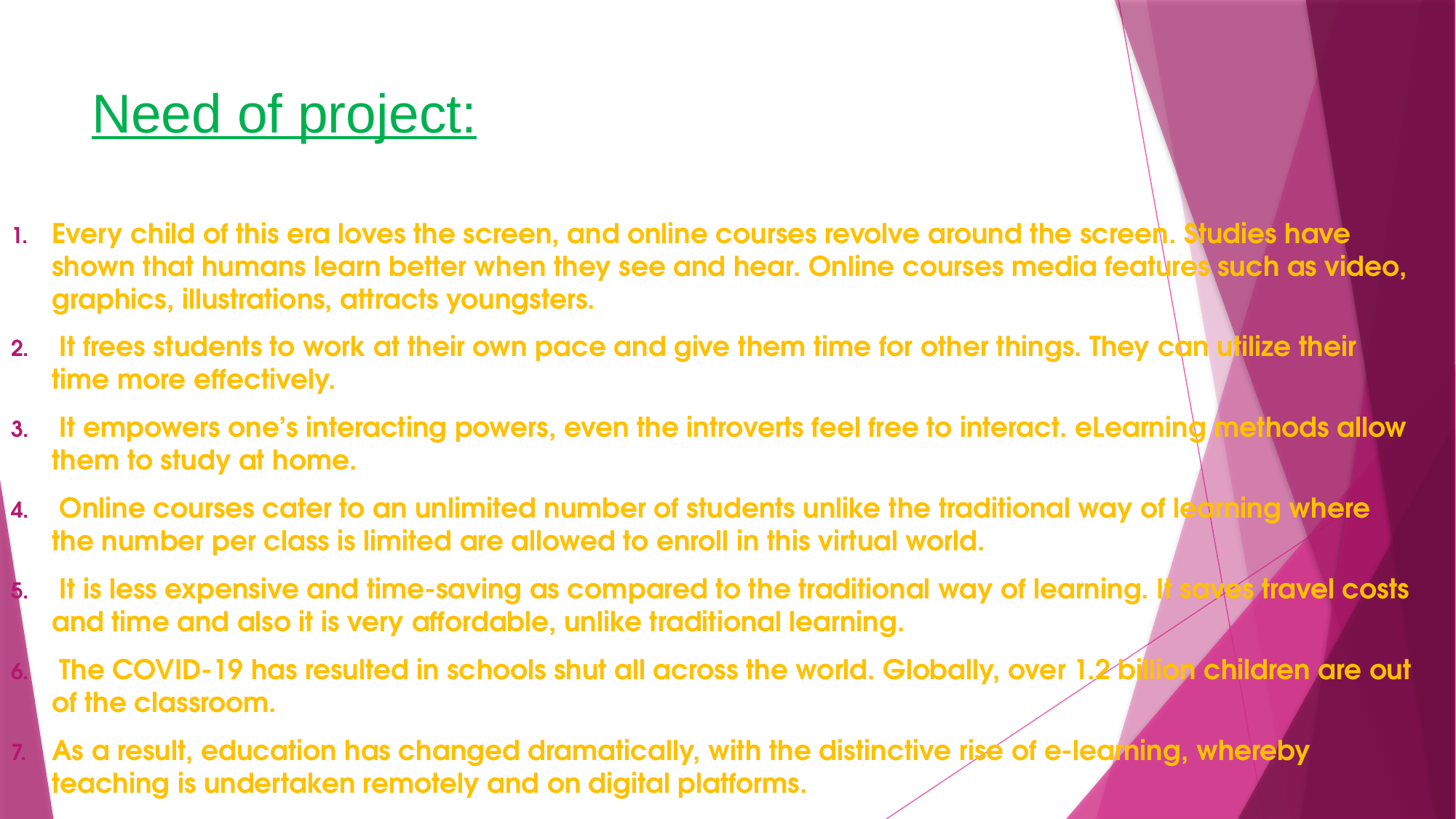

# Need of project:
Every child of this era loves the screen, and online courses revolve around the screen. Studies have shown that humans learn better when they see and hear. Online courses media features such as video, graphics, illustrations, attracts youngsters.
 It frees students to work at their own pace and give them time for other things. They can utilize their time more effectively.
 It empowers one’s interacting powers, even the introverts feel free to interact. eLearning methods allow them to study at home.
 Online courses cater to an unlimited number of students unlike the traditional way of learning where the number per class is limited are allowed to enroll in this virtual world.
 It is less expensive and time-saving as compared to the traditional way of learning. It saves travel costs and time and also it is very affordable, unlike traditional learning.
 The COVID-19 has resulted in schools shut all across the world. Globally, over 1.2 billion children are out of the classroom.
As a result, education has changed dramatically, with the distinctive rise of e-learning, whereby teaching is undertaken remotely and on digital platforms.